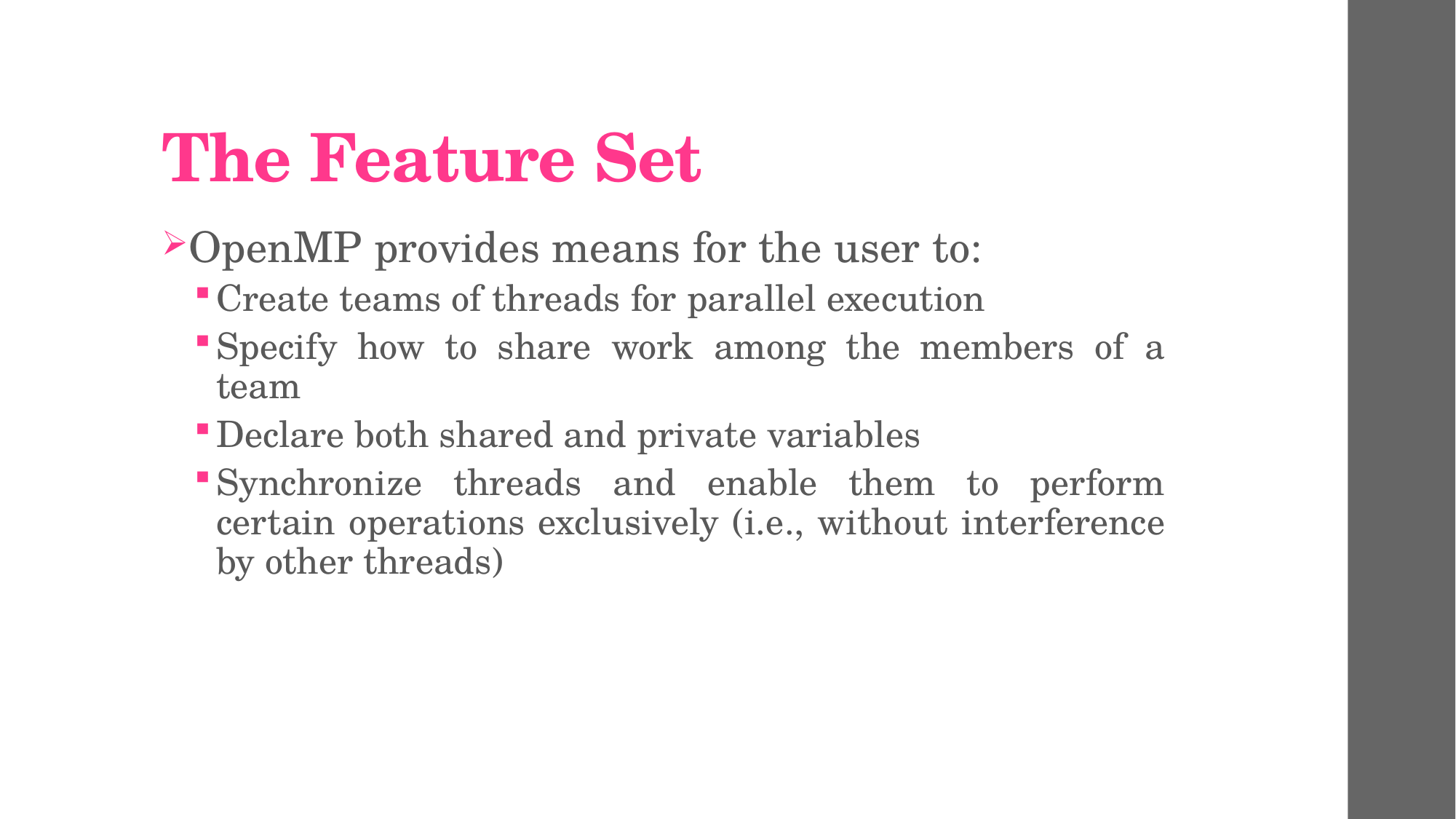

# The Feature Set
OpenMP provides means for the user to:
Create teams of threads for parallel execution
Specify how to share work among the members of a team
Declare both shared and private variables
Synchronize threads and enable them to perform certain operations exclusively (i.e., without interference by other threads)